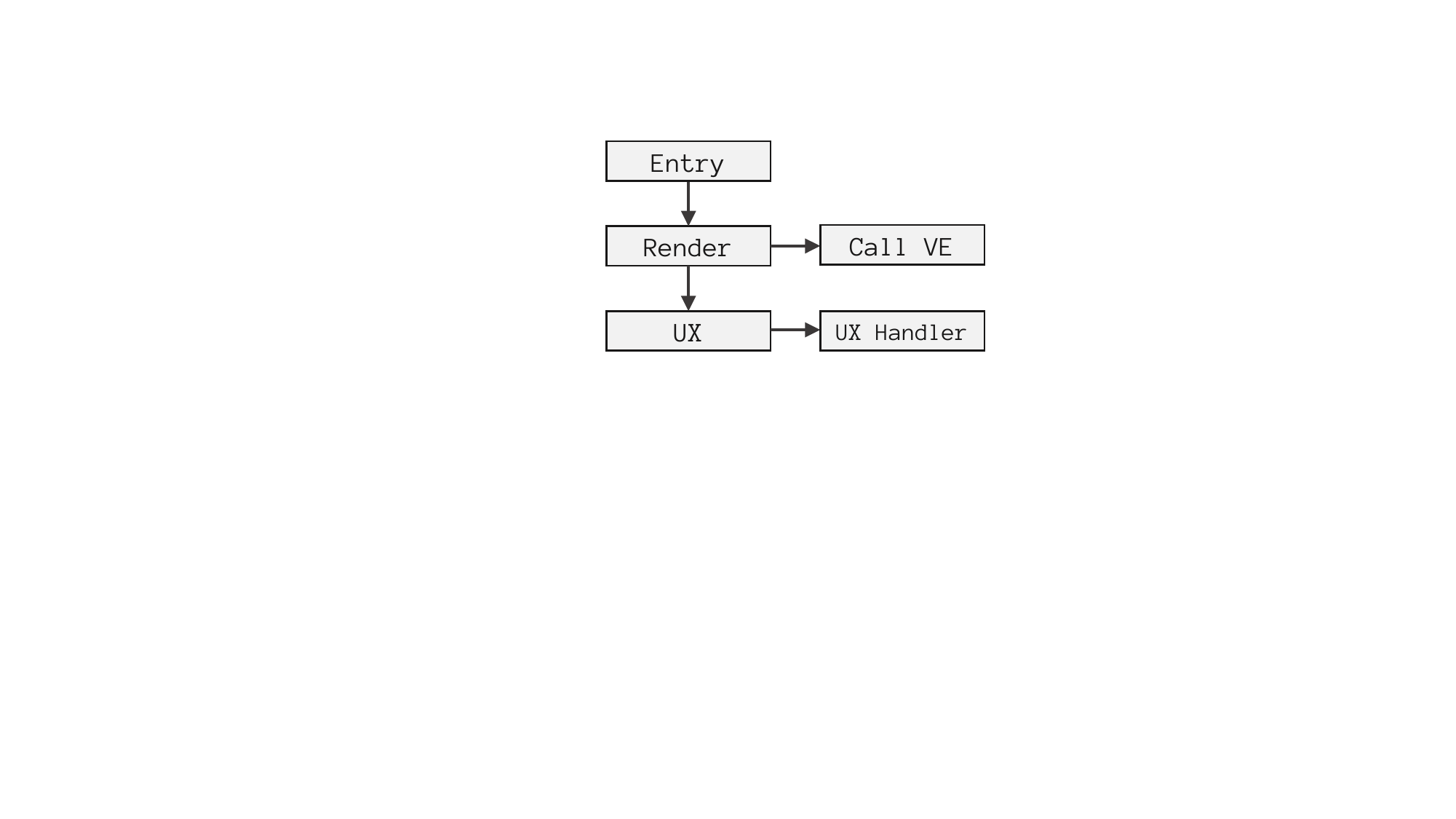

Entry
Call VE
Render
UX
UX Handler